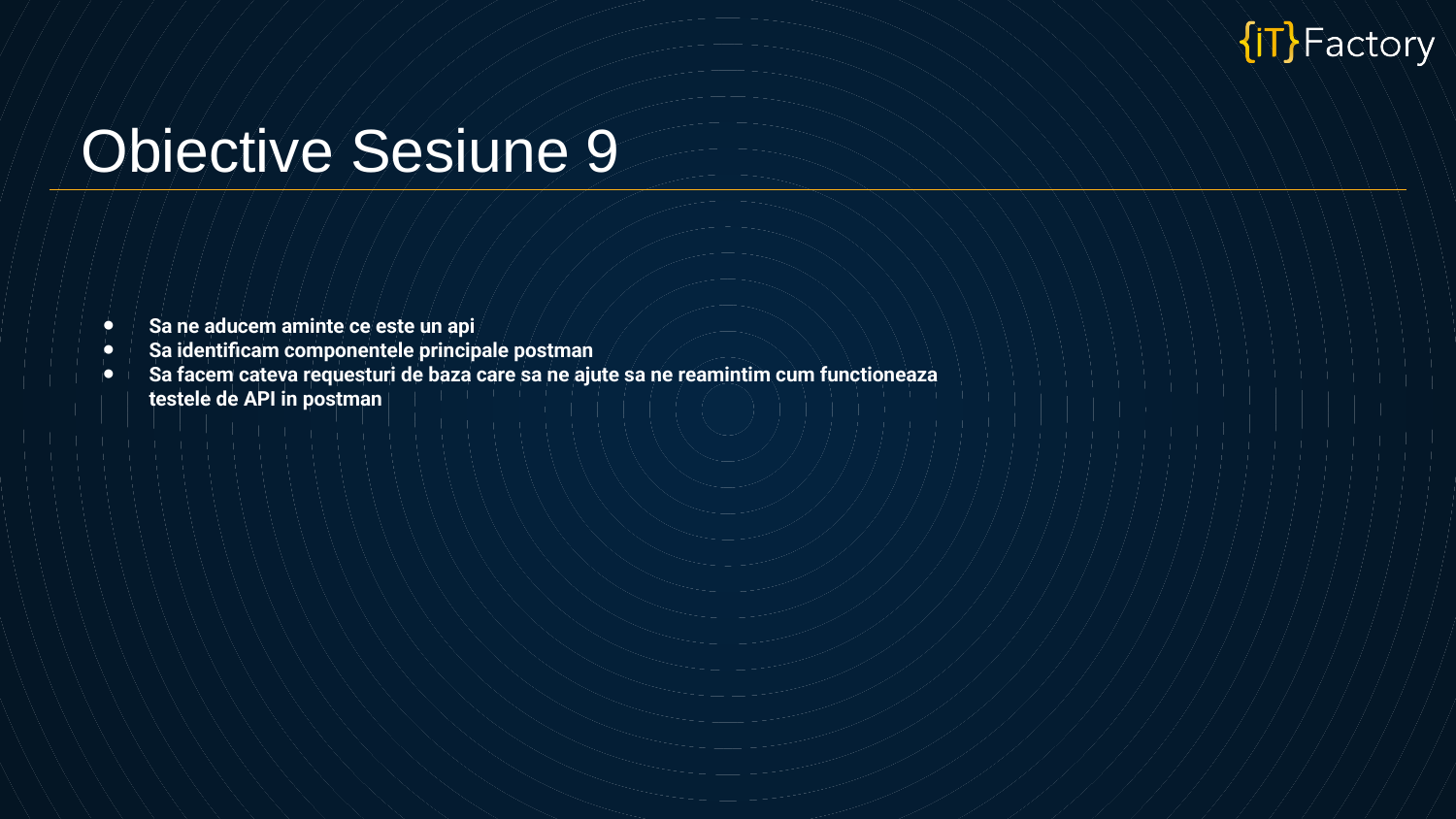

Obiective Sesiune 9
Sa ne aducem aminte ce este un api
Sa identificam componentele principale postman
Sa facem cateva requesturi de baza care sa ne ajute sa ne reamintim cum functioneaza testele de API in postman